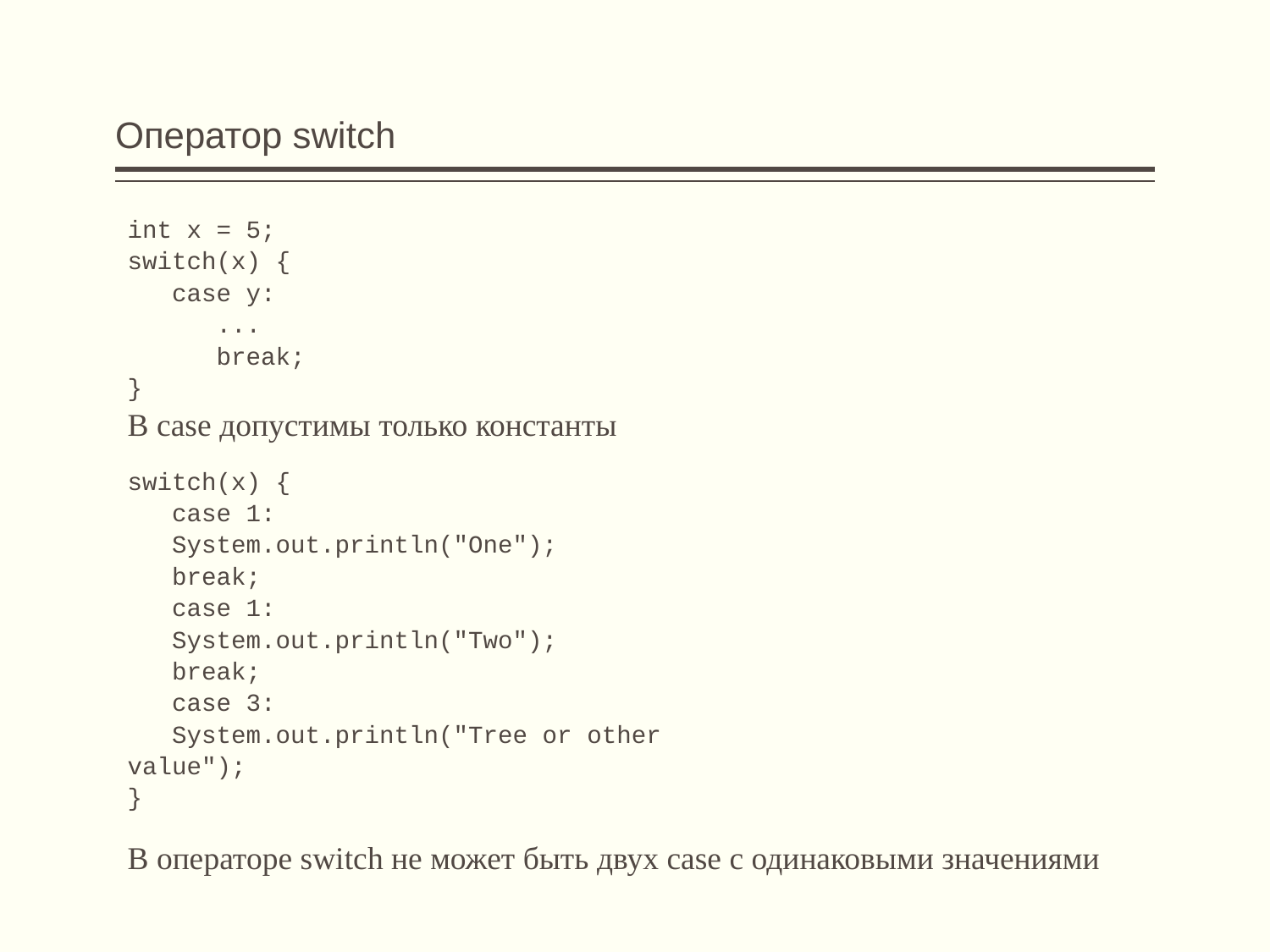

# Оператор switch
int x = 5;
switch(x) {
   case y:
      ...
      break;
}
В case допустимы только константы
switch(x) {
   case 1:
   System.out.println("One");
   break;
   case 1:
   System.out.println("Two");
   break;
   case 3:
   System.out.println("Tree or other value");
}
В операторе switch не может быть двух case с одинаковыми значениями